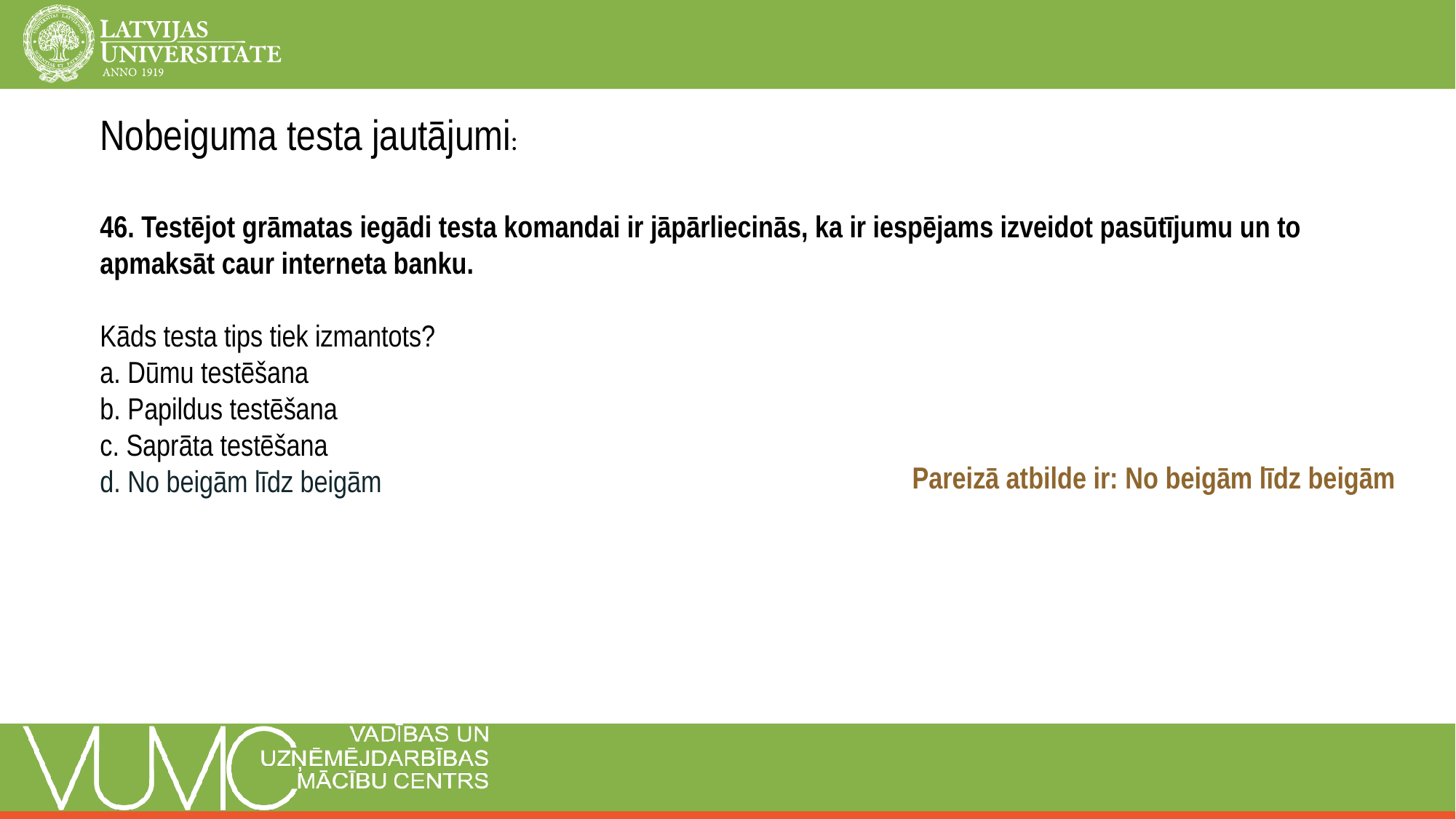

Nobeiguma testa jautājumi:
46. Testējot grāmatas iegādi testa komandai ir jāpārliecinās, ka ir iespējams izveidot pasūtījumu un to     apmaksāt caur interneta banku.

Kāds testa tips tiek izmantots?
a. Dūmu testēšana
b. Papildus testēšana
c. Saprāta testēšana
d. No beigām līdz beigām

Pareizā atbilde ir: No beigām līdz beigām